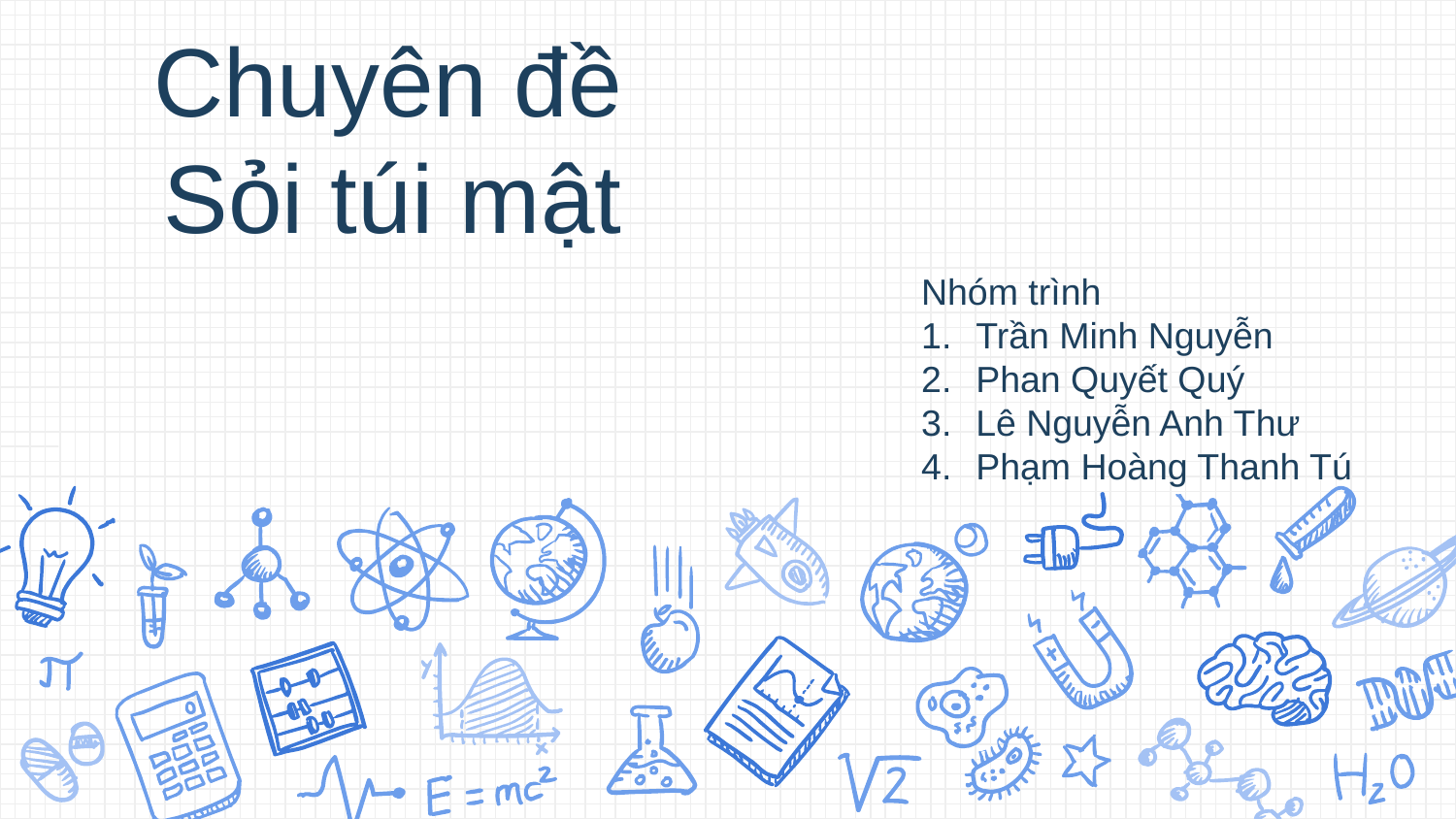

# Chuyên đề Sỏi túi mật
Nhóm trình
Trần Minh Nguyễn
Phan Quyết Quý
Lê Nguyễn Anh Thư
Phạm Hoàng Thanh Tú